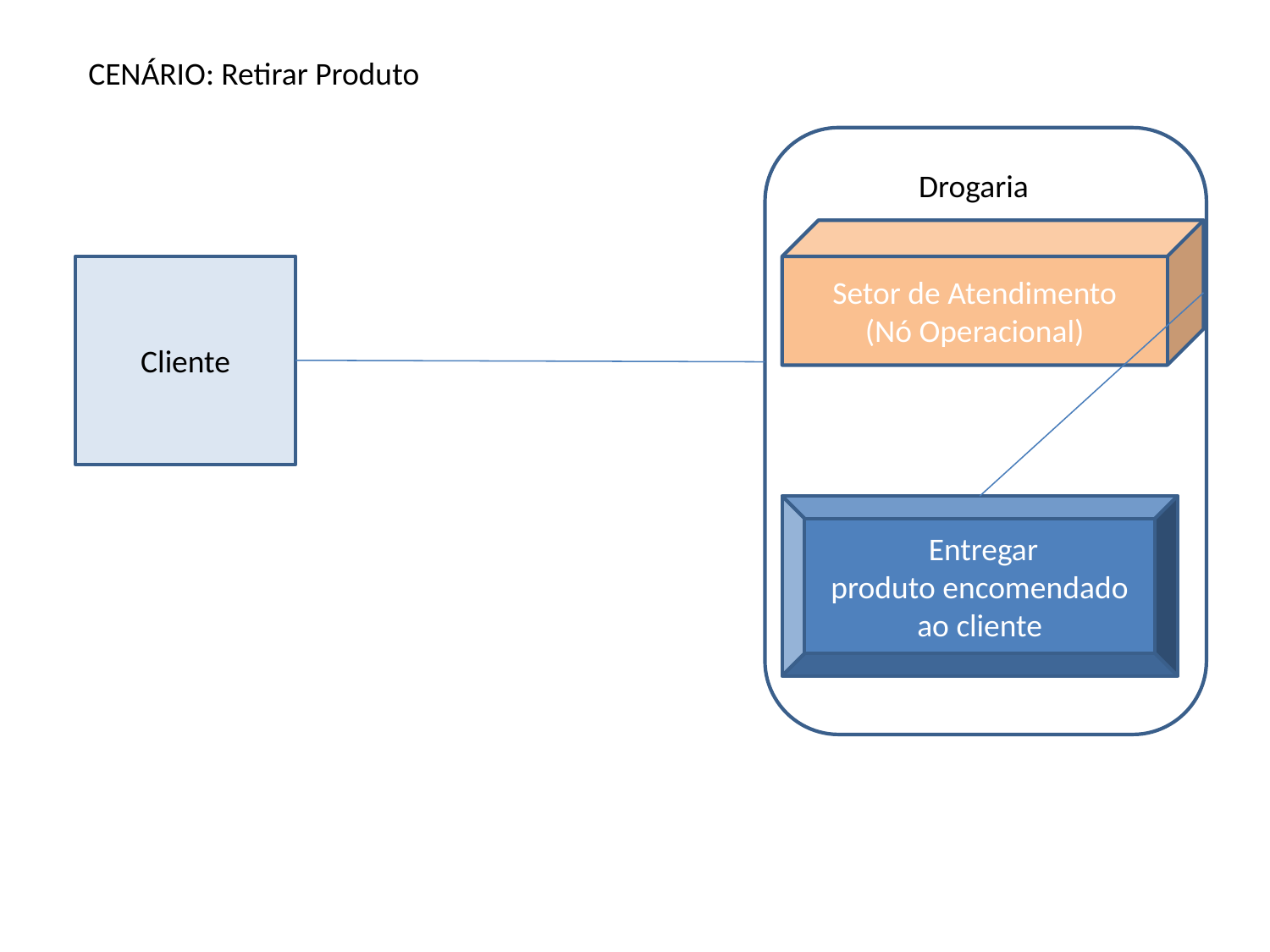

CENÁRIO: Retirar Produto

Drogaria
Setor de Atendimento
(Nó Operacional)
Cliente

 Entregar produto encomendado ao cliente